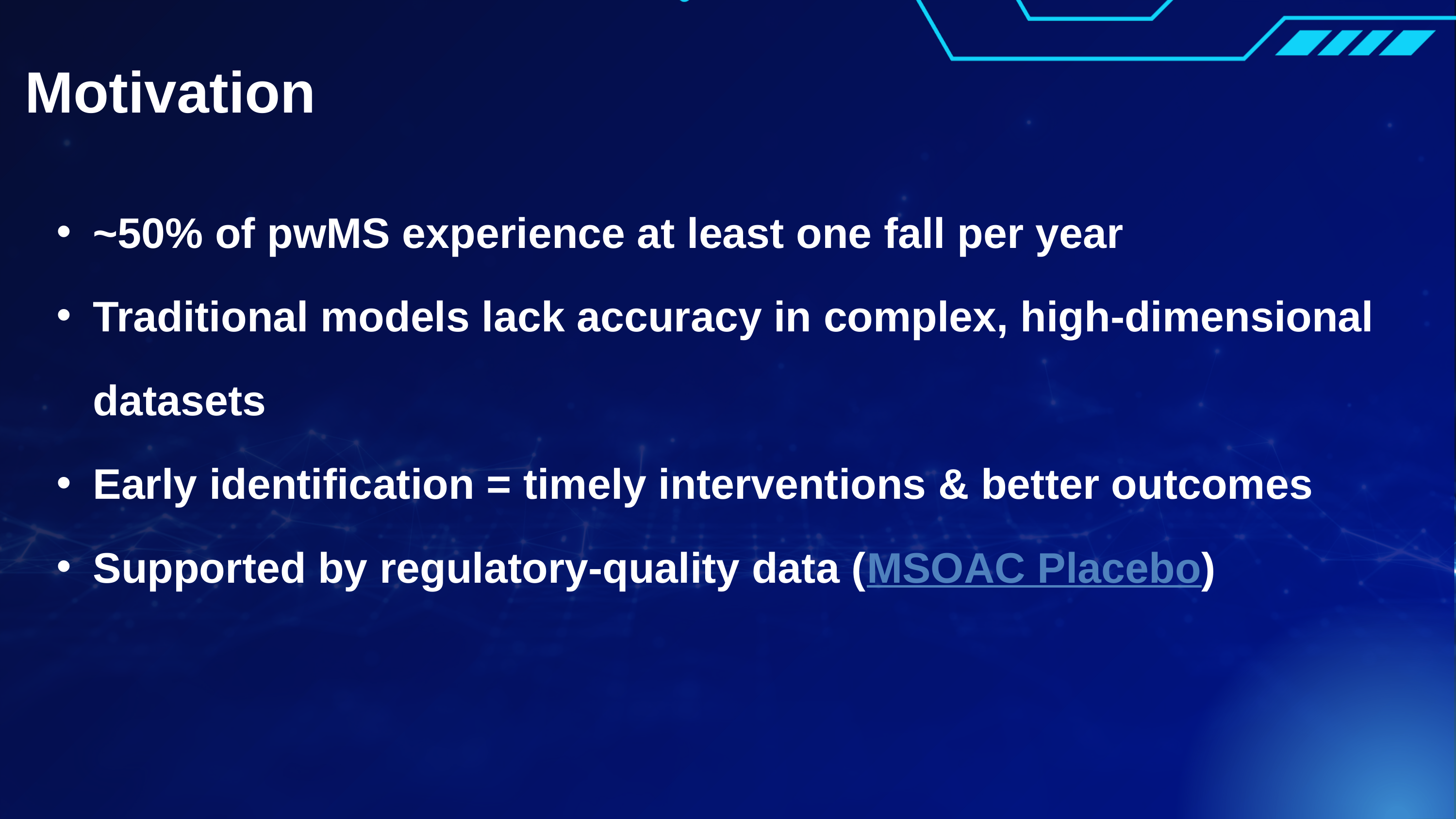

Motivation
~50% of pwMS experience at least one fall per year
Traditional models lack accuracy in complex, high-dimensional datasets
Early identification = timely interventions & better outcomes
Supported by regulatory-quality data (MSOAC Placebo)